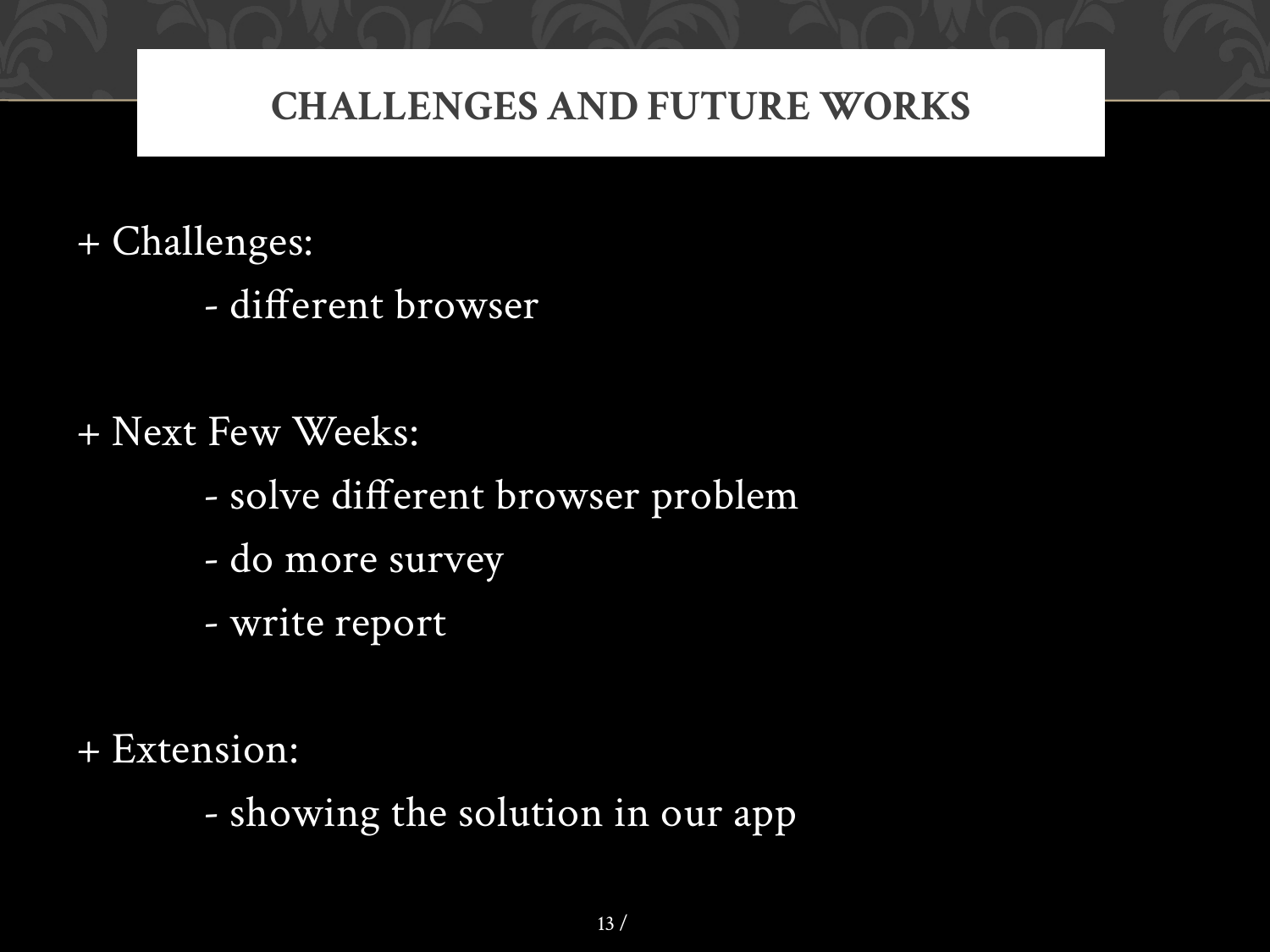

# Challenges and future works
+ Challenges:
	- different browser

+ Next Few Weeks:
	- solve different browser problem
	- do more survey
	- write report

+ Extension:
	- showing the solution in our app